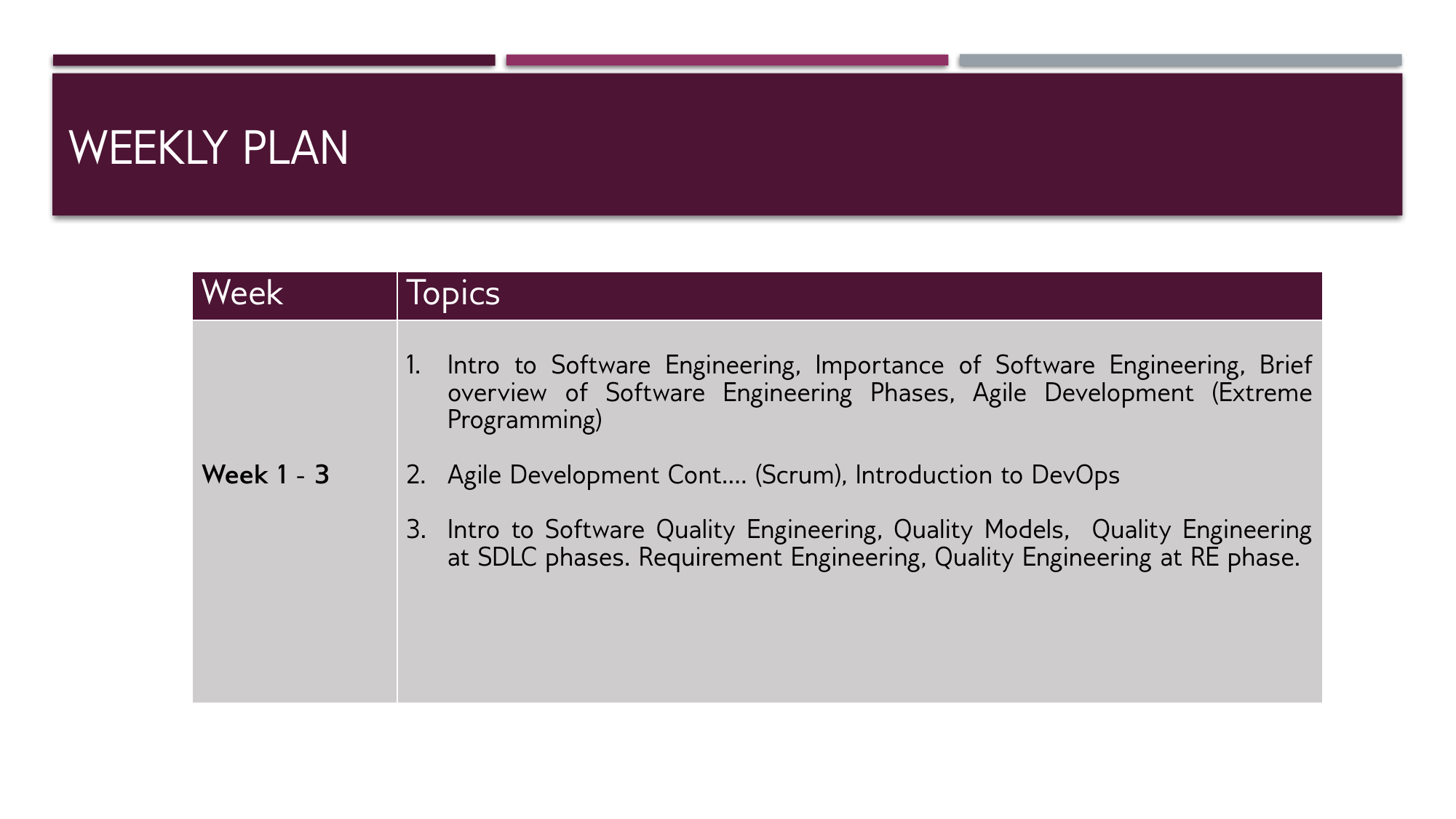

# Weekly plan
| Week | Topics |
| --- | --- |
| Week 1 - 3 | Intro to Software Engineering, Importance of Software Engineering, Brief overview of Software Engineering Phases, Agile Development (Extreme Programming) Agile Development Cont…. (Scrum), Introduction to DevOps Intro to Software Quality Engineering, Quality Models, Quality Engineering at SDLC phases. Requirement Engineering, Quality Engineering at RE phase. |